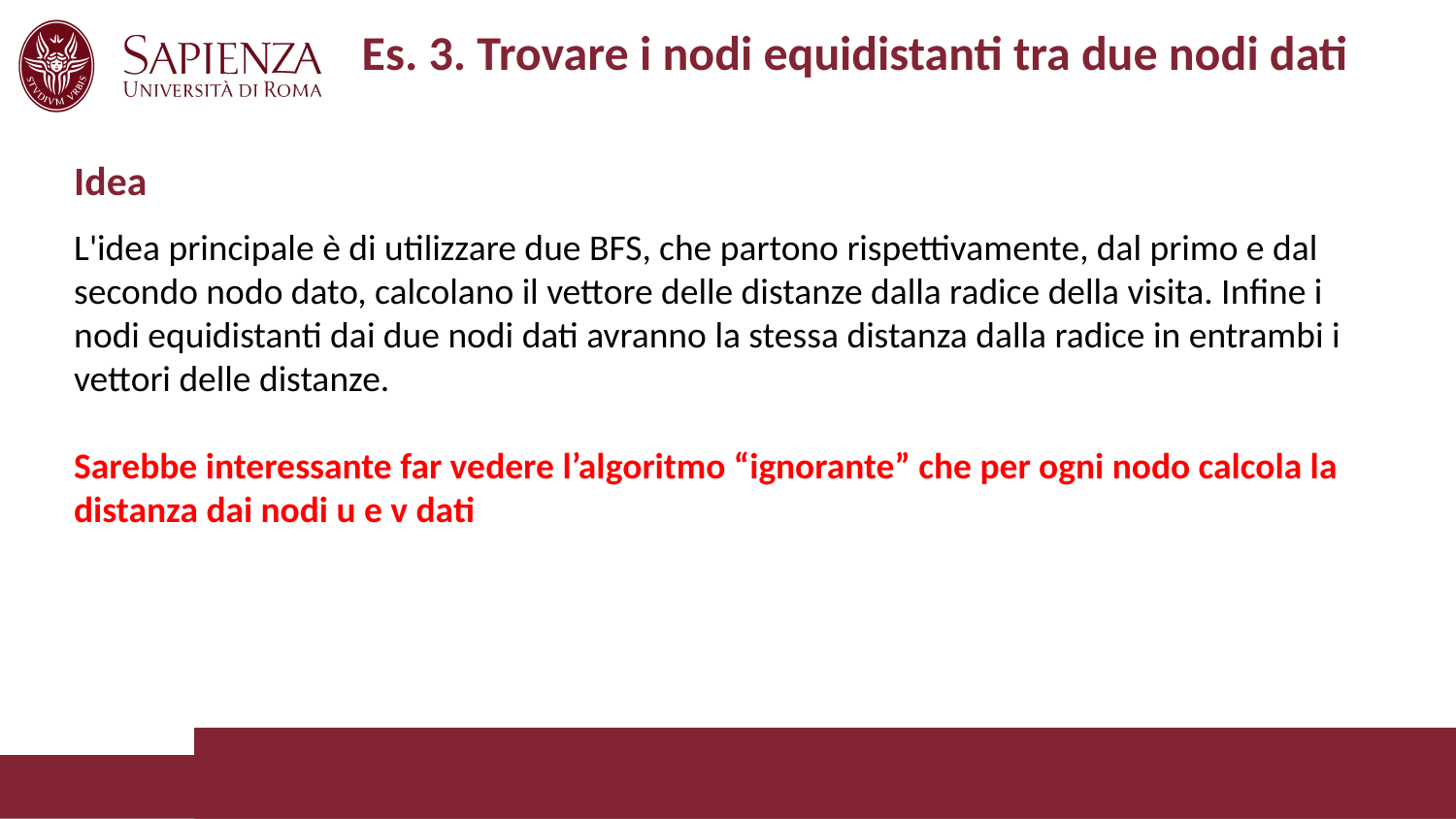

# Es. 3. Trovare i nodi equidistanti tra due nodi dati
Idea
L'idea principale è di utilizzare due BFS, che partono rispettivamente, dal primo e dal secondo nodo dato, calcolano il vettore delle distanze dalla radice della visita. Infine i nodi equidistanti dai due nodi dati avranno la stessa distanza dalla radice in entrambi i vettori delle distanze.

Sarebbe interessante far vedere l’algoritmo “ignorante” che per ogni nodo calcola la distanza dai nodi u e v dati